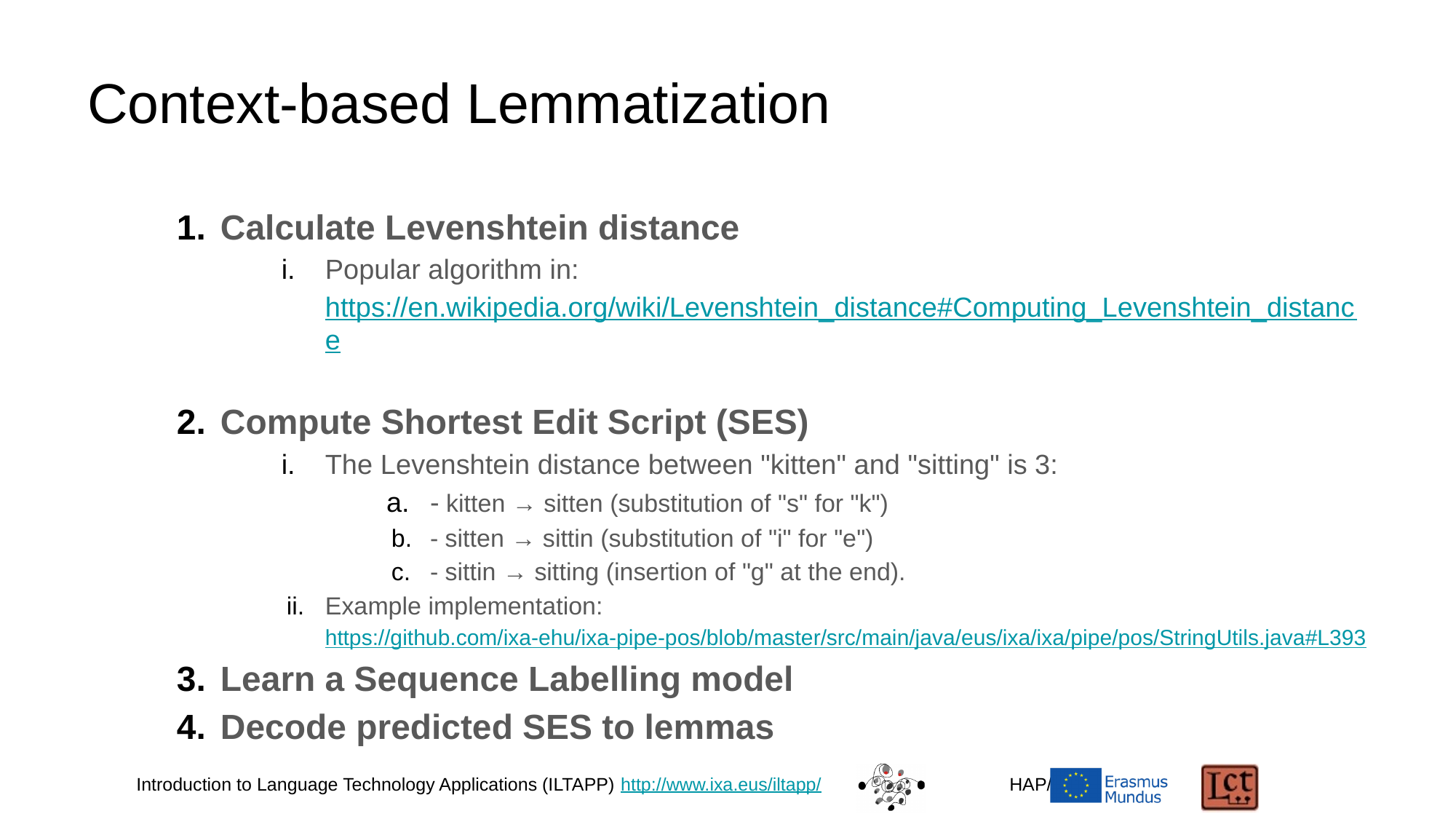

# Context-based Lemmatization
Calculate Levenshtein distance
Popular algorithm in: https://en.wikipedia.org/wiki/Levenshtein_distance#Computing_Levenshtein_distance
Compute Shortest Edit Script (SES)
The Levenshtein distance between "kitten" and "sitting" is 3:
- kitten → sitten (substitution of "s" for "k")
- sitten → sittin (substitution of "i" for "e")
- sittin → sitting (insertion of "g" at the end).
Example implementation: https://github.com/ixa-ehu/ixa-pipe-pos/blob/master/src/main/java/eus/ixa/ixa/pipe/pos/StringUtils.java#L393
Learn a Sequence Labelling model
Decode predicted SES to lemmas